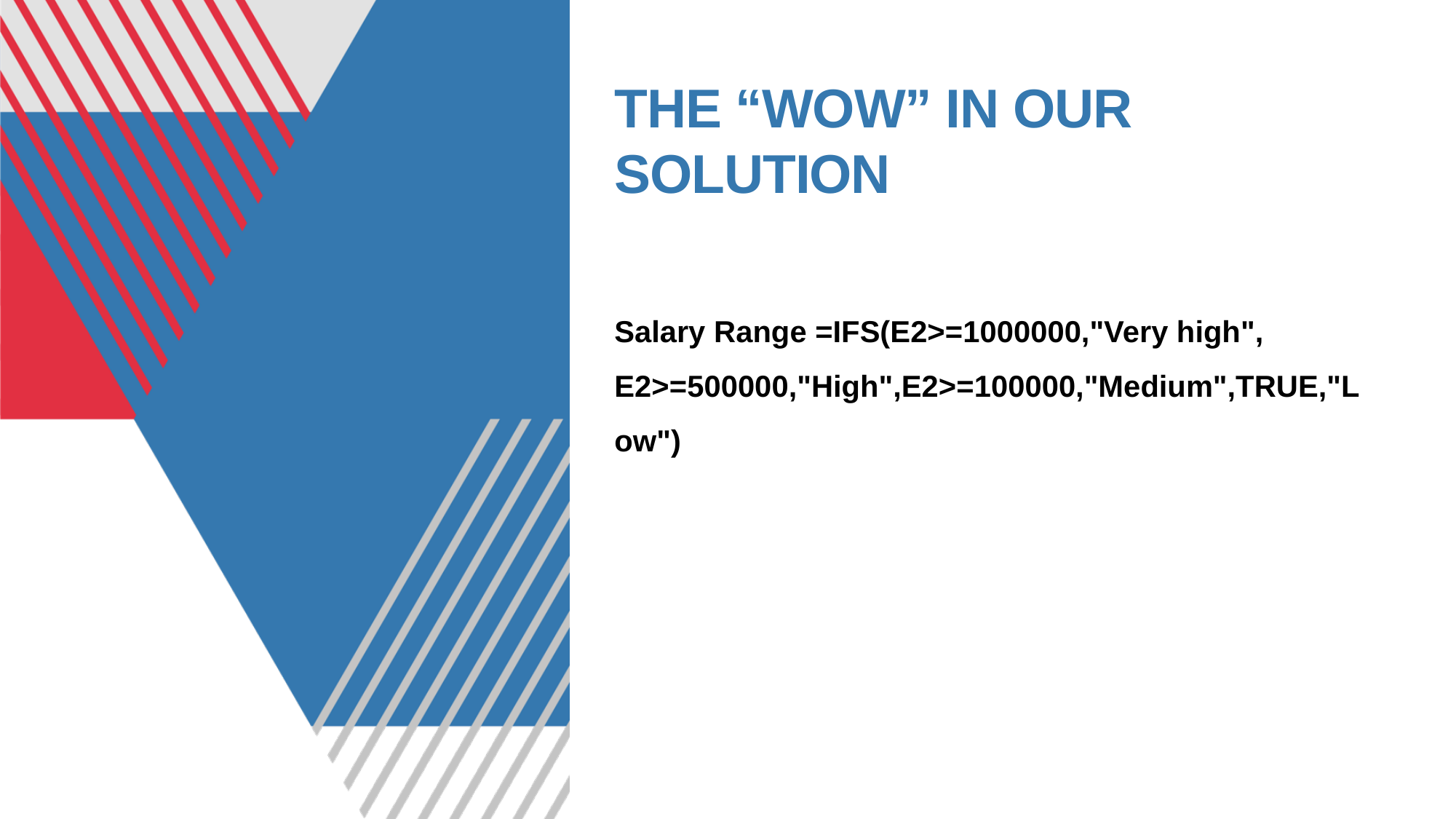

# THE “WOW” IN OUR SOLUTION
Salary Range =IFS(E2>=1000000,"Very high", E2>=500000,"High",E2>=100000,"Medium",TRUE,"Low")